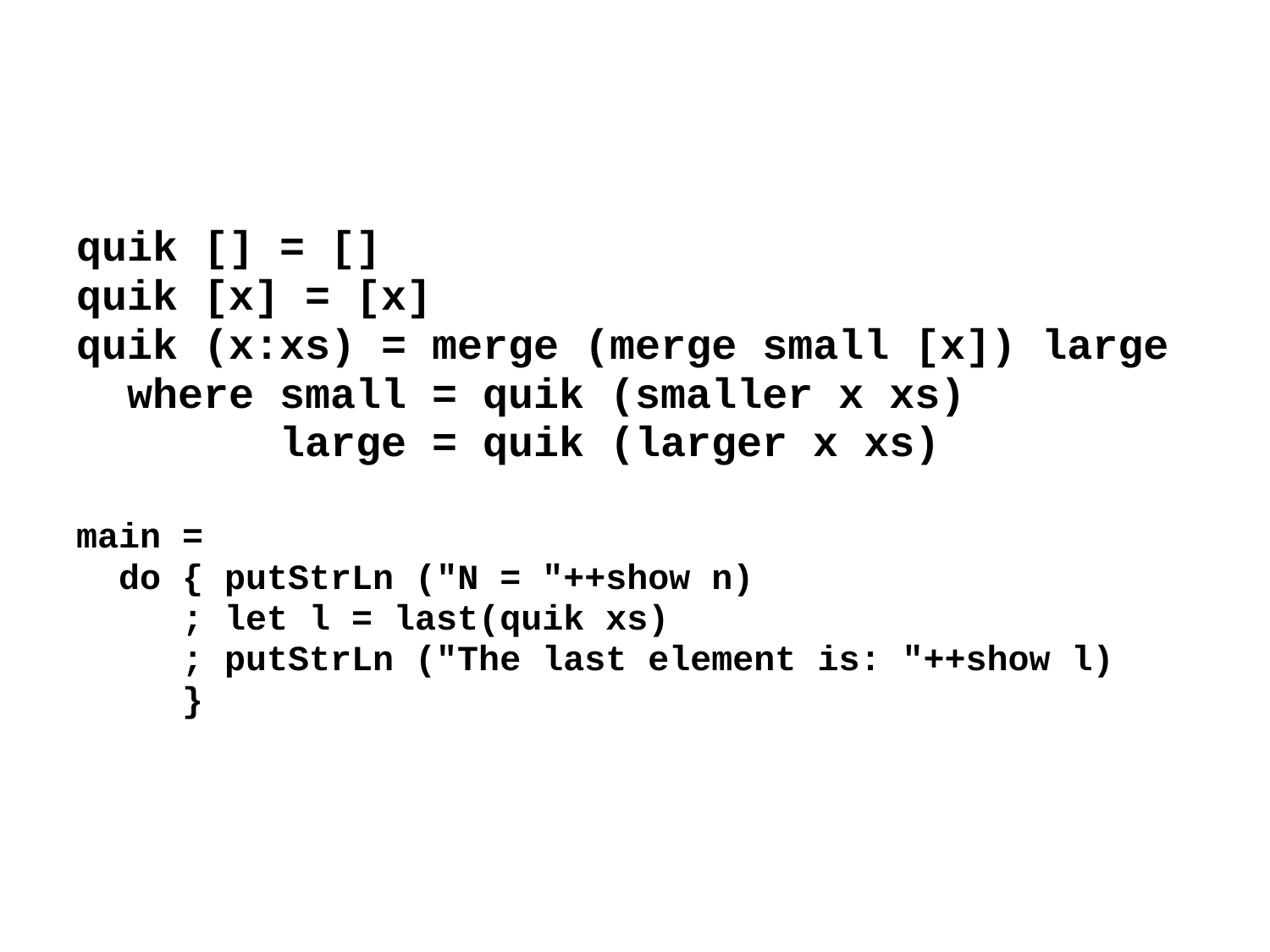

#
quik [] = []
quik [x] = [x]
quik (x:xs) = merge (merge small [x]) large
  where small = quik (smaller x xs)
        large = quik (larger x xs)

main =
  do { putStrLn ("N = "++show n)
     ; let l = last(quik xs)
     ; putStrLn ("The last element is: "++show l)
     }